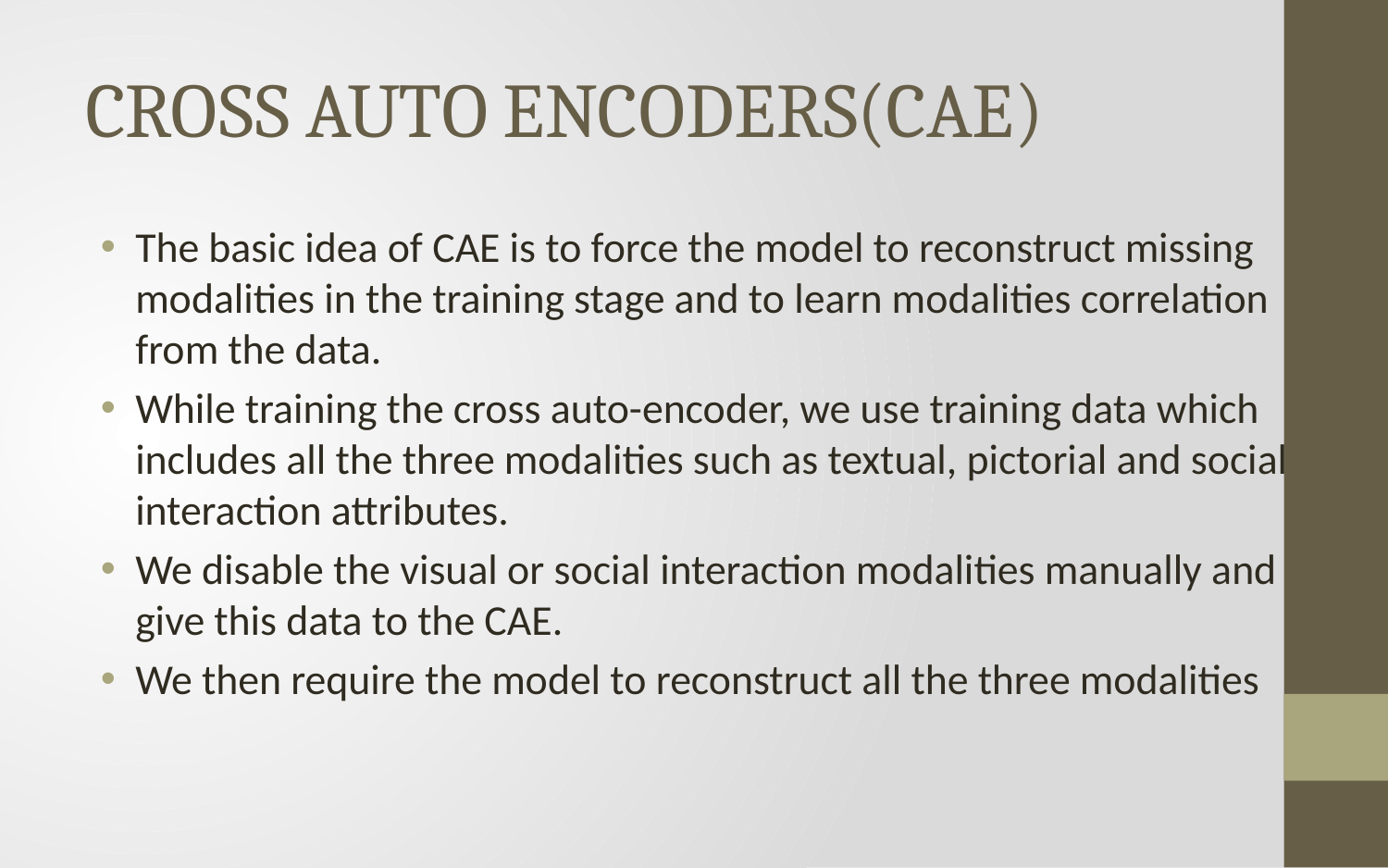

# CROSS AUTO ENCODERS(CAE)

The basic idea of CAE is to force the model to reconstruct missing modalities in the training stage and to learn modalities correlation from the data.
While training the cross auto-encoder, we use training data which includes all the three modalities such as textual, pictorial and social interaction attributes.
We disable the visual or social interaction modalities manually and give this data to the CAE.
We then require the model to reconstruct all the three modalities